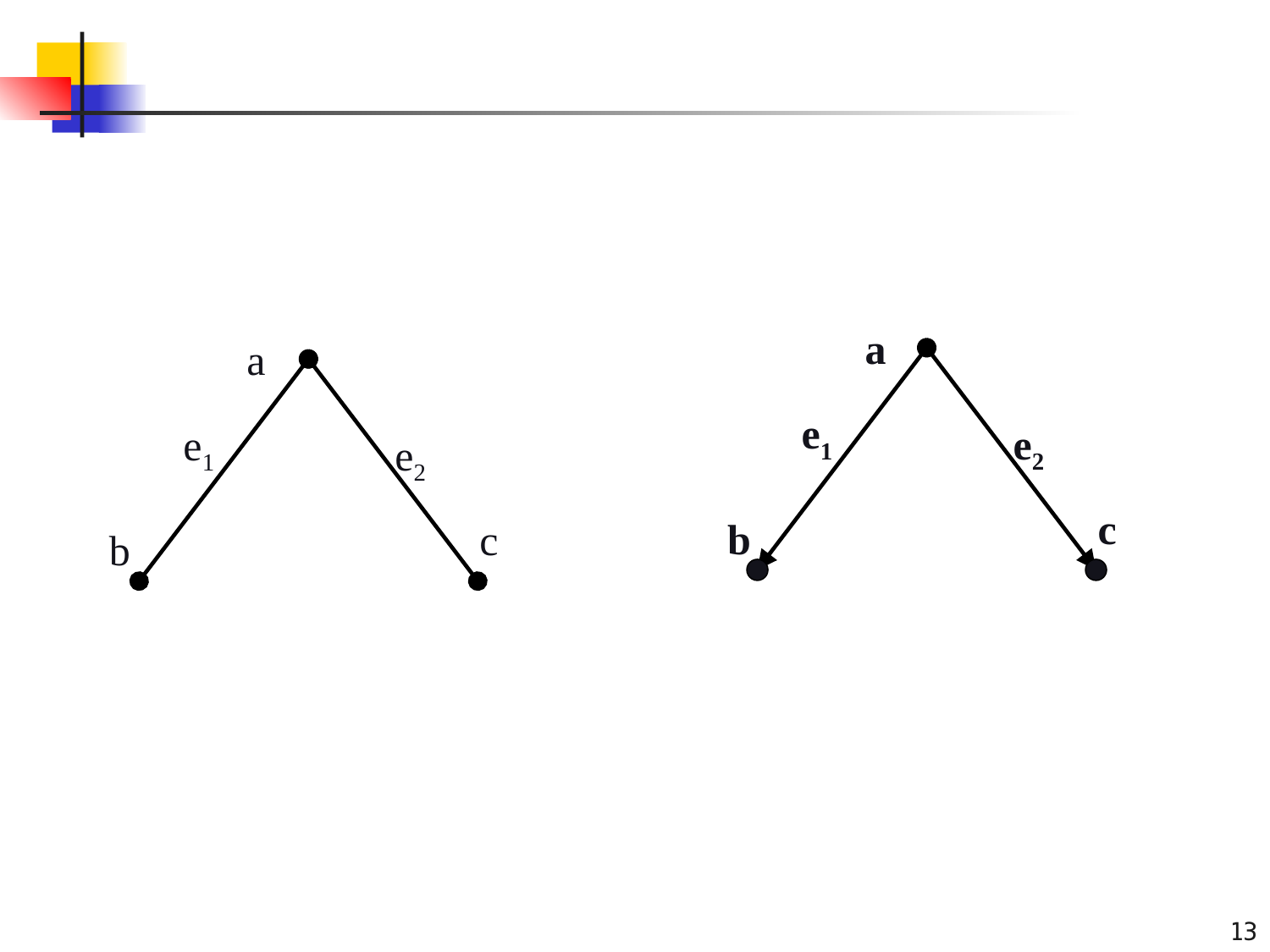

#

a

e1
e2
c
b
a

e1
e2
c
b

13